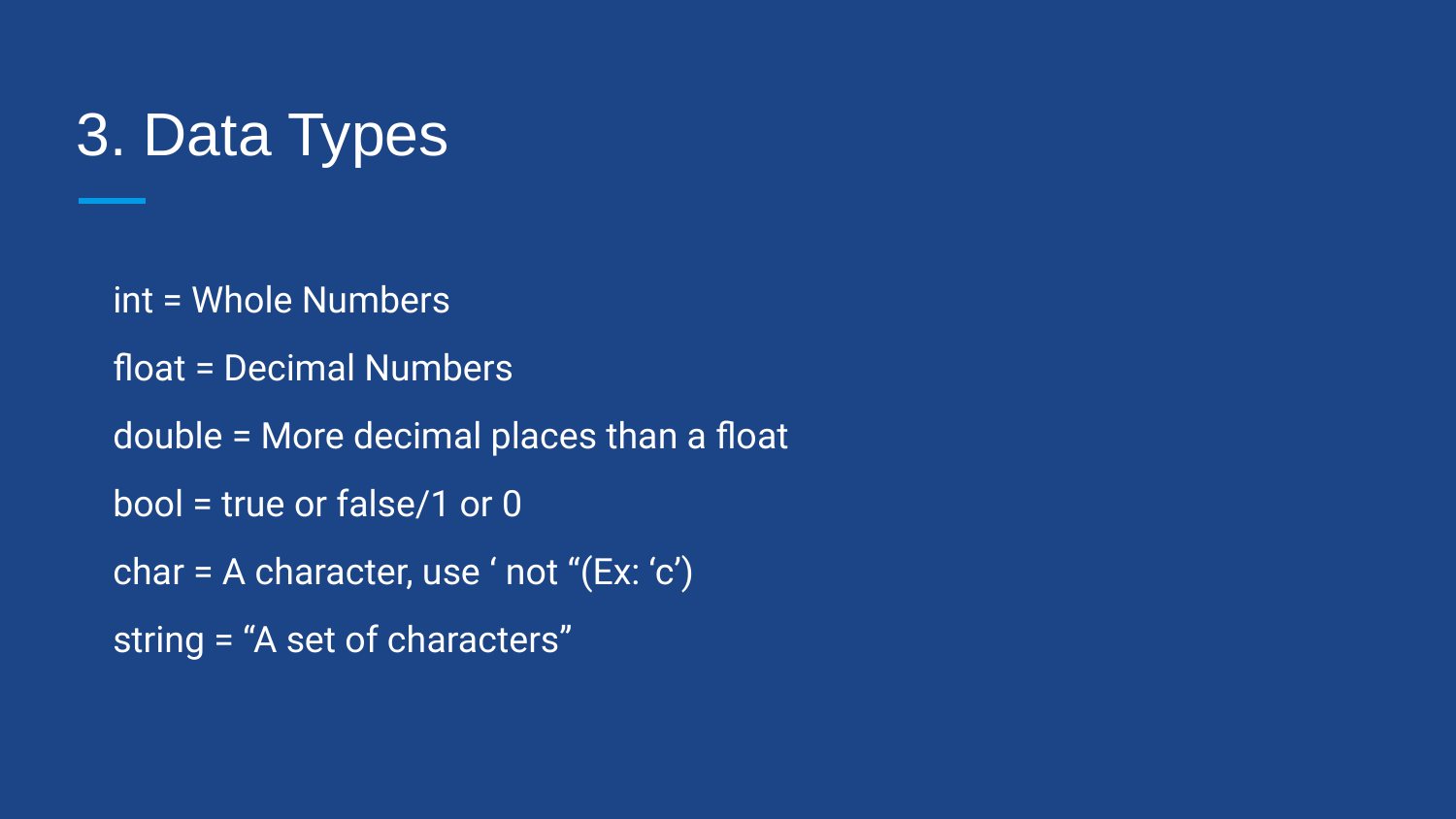

# 3. Data Types
int = Whole Numbers
float = Decimal Numbers
double = More decimal places than a float
bool = true or false/1 or 0
char = A character, use ‘ not “(Ex: ‘c’)
string = “A set of characters”